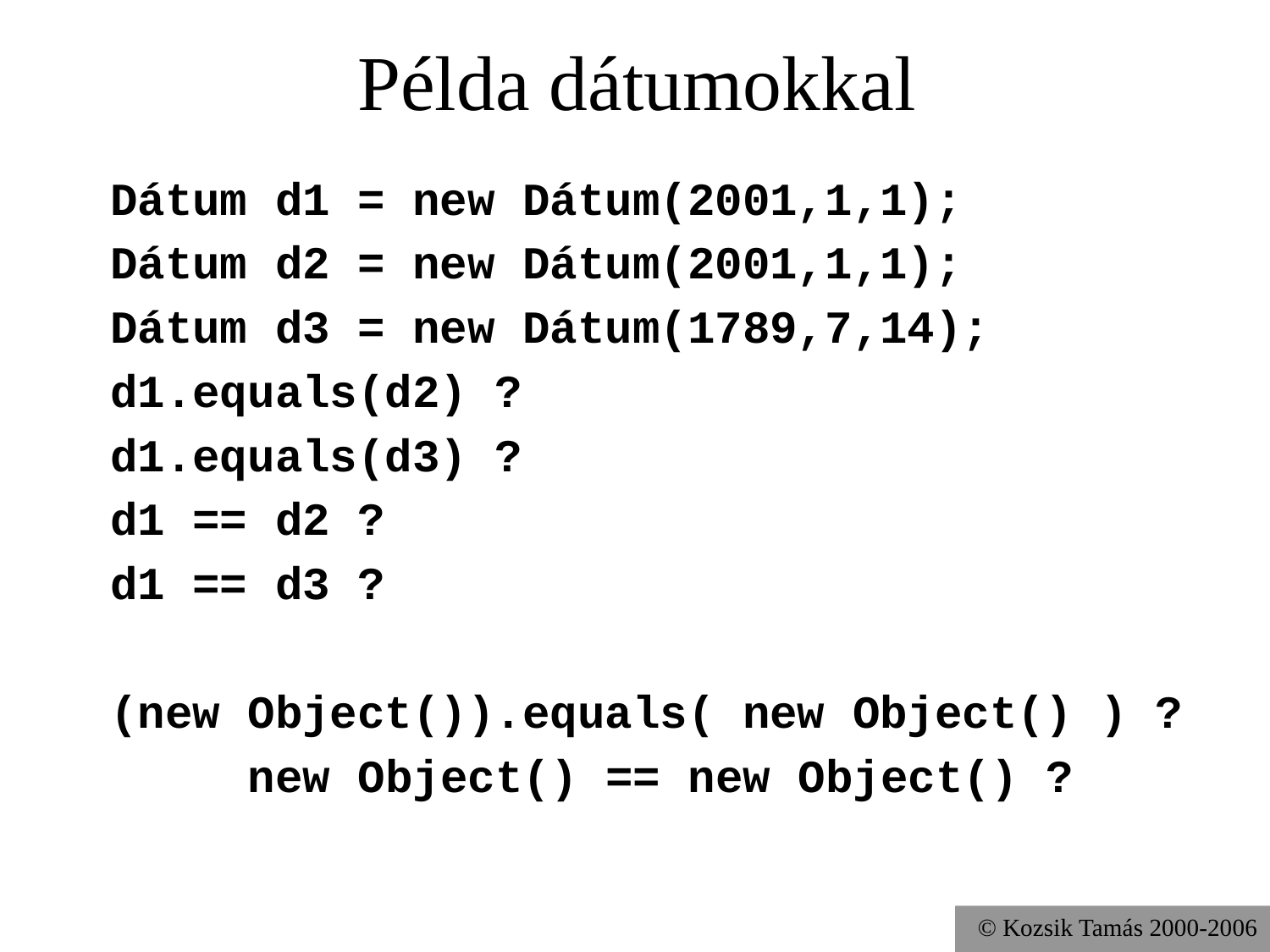

# Példa dátumokkal
Dátum d1 = new Dátum(2001,1,1);
Dátum d2 = new Dátum(2001,1,1);
Dátum d3 = new Dátum(1789,7,14);
d1.equals(d2) ?
d1.equals(d3) ?
d1 == d2 ?
d1 == d3 ?

(new Object()).equals( new Object() ) ?
     new Object() == new Object() ?